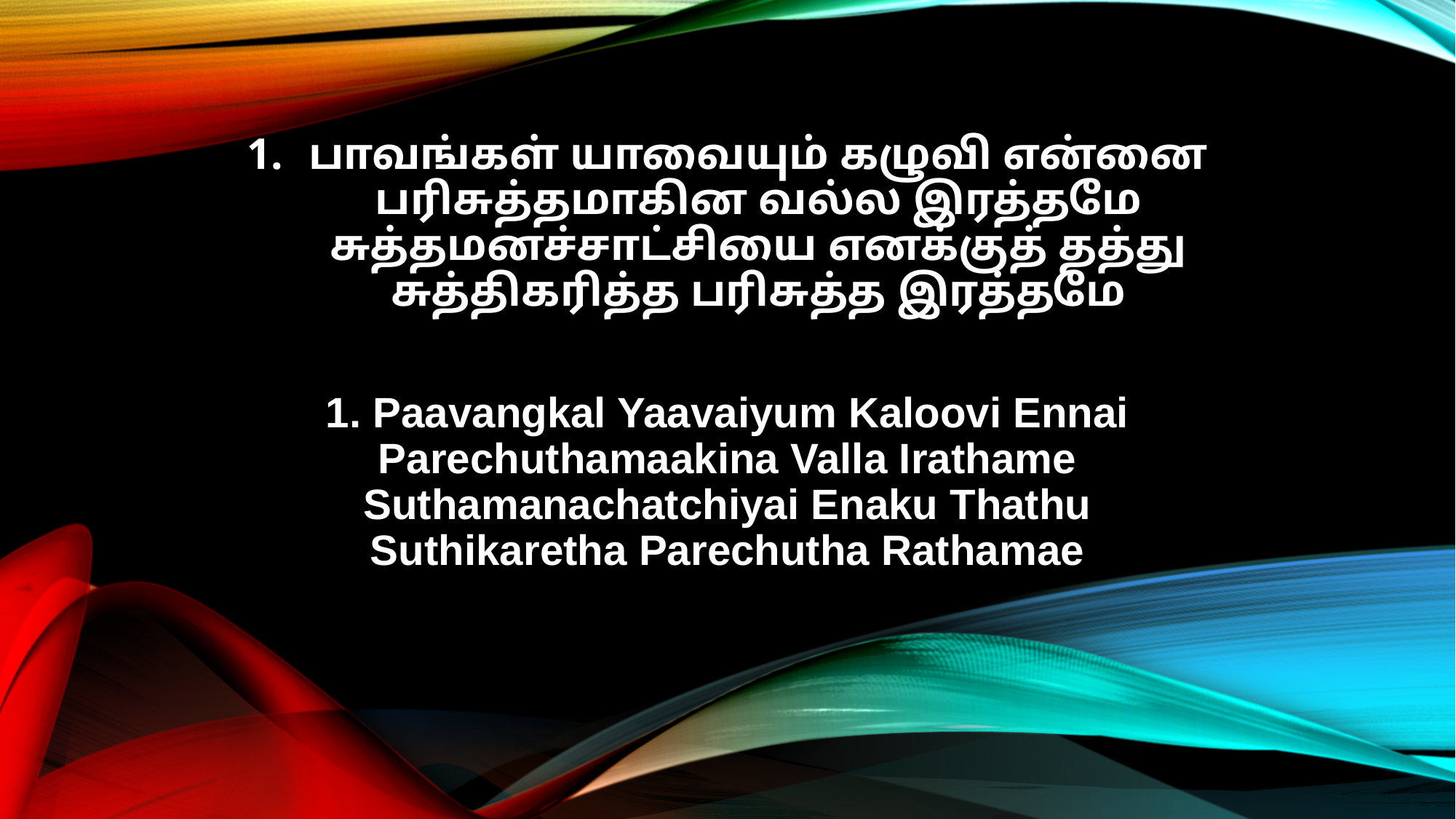

பாவங்கள் யாவையும் கழுவி என்னை
பரிசுத்தமாகின வல்ல இரத்தமே
சுத்தமனச்சாட்சியை எனக்குத் தத்து
சுத்திகரித்த பரிசுத்த இரத்தமே

1. Paavangkal Yaavaiyum Kaloovi Ennai
Parechuthamaakina Valla Irathame
Suthamanachatchiyai Enaku Thathu
Suthikaretha Parechutha Rathamae